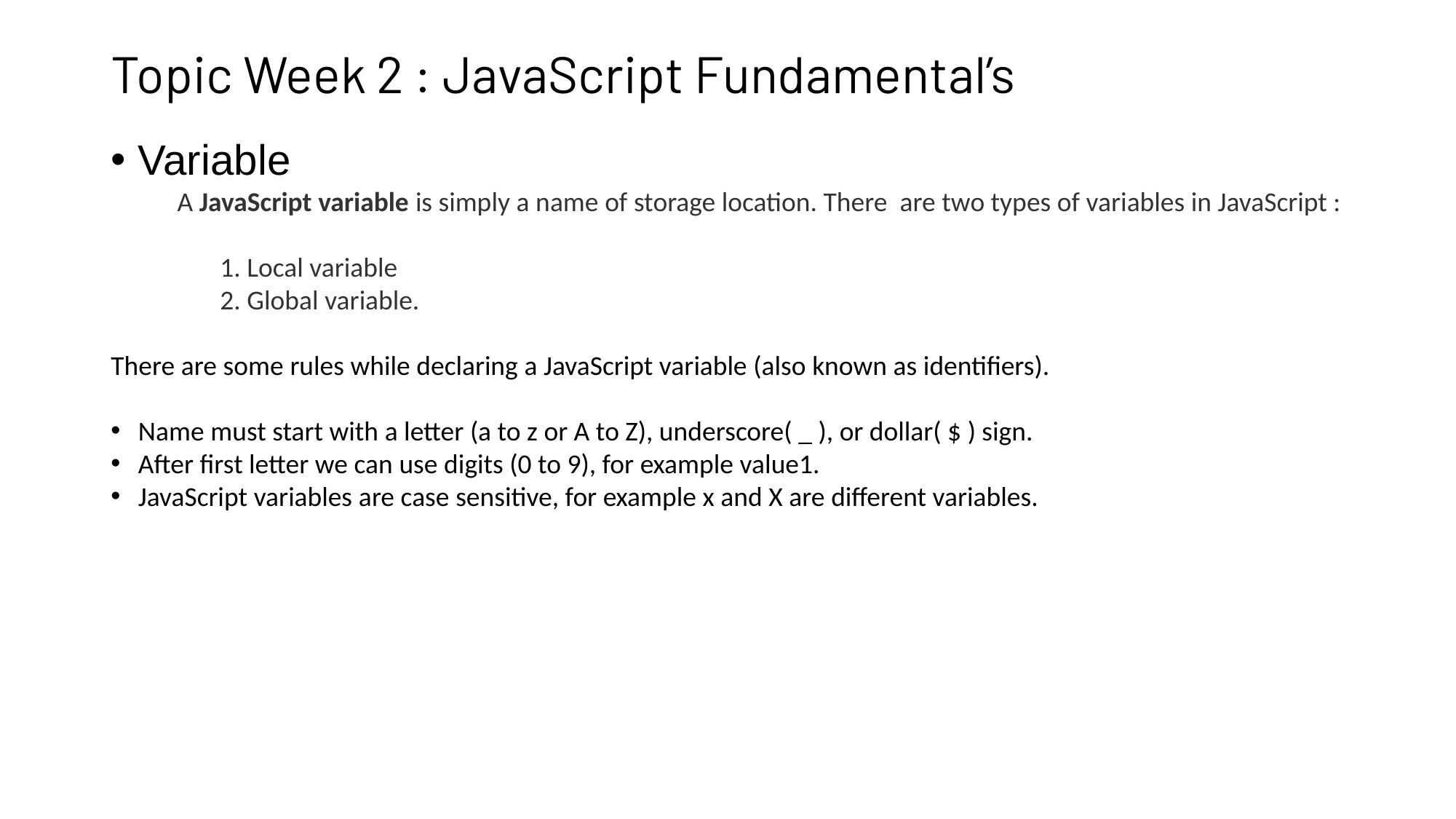

# Topic Week 2 : JavaScript Fundamental’s
Variable
             A JavaScript variable is simply a name of storage location. There  are two types of variables in JavaScript :
 	1. Local variable
	2. Global variable.

There are some rules while declaring a JavaScript variable (also known as identifiers).

Name must start with a letter (a to z or A to Z), underscore( _ ), or dollar( $ ) sign.
After first letter we can use digits (0 to 9), for example value1.
JavaScript variables are case sensitive, for example x and X are different variables.